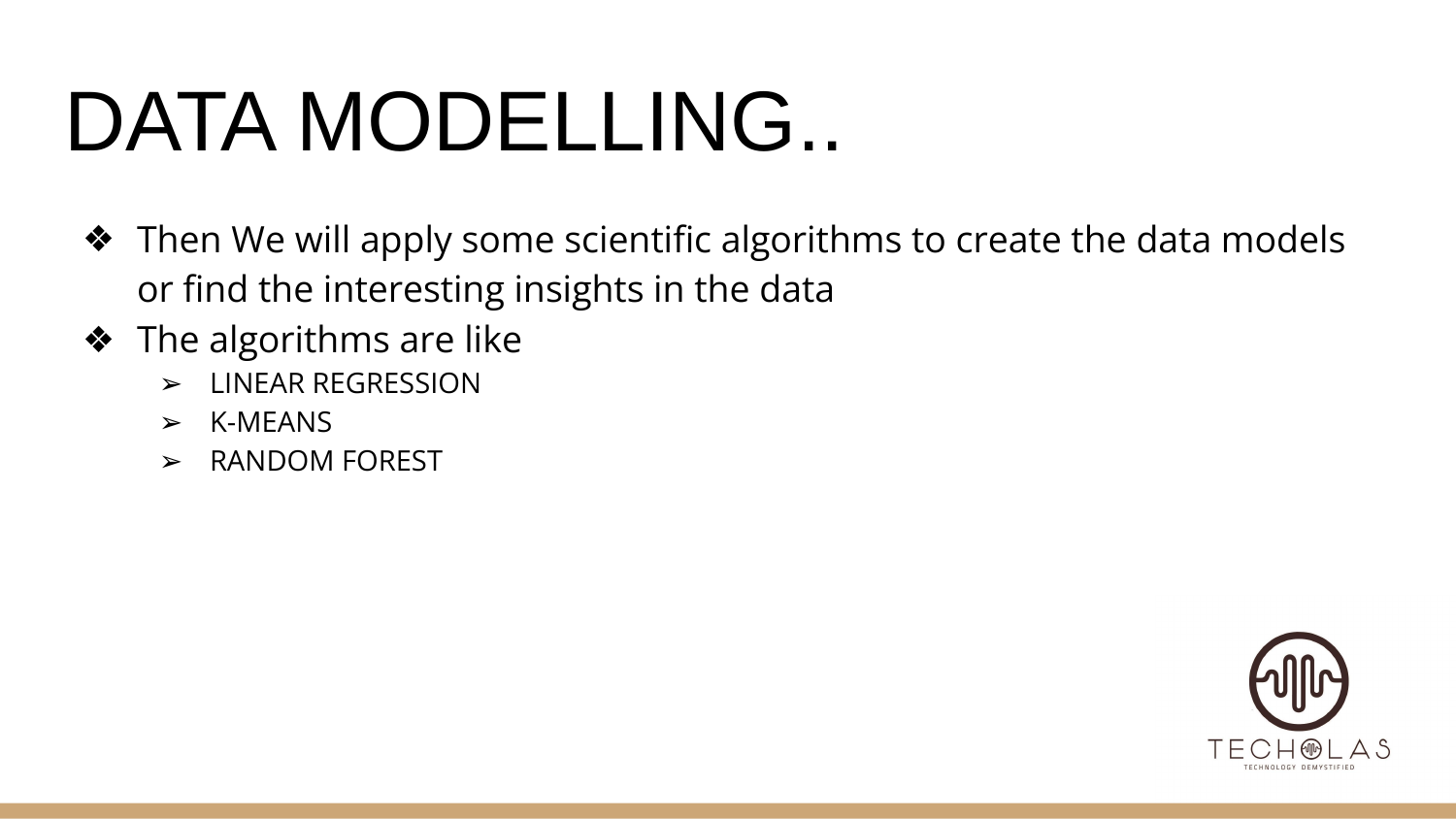

# DATA MODELLING..
Then We will apply some scientific algorithms to create the data models or find the interesting insights in the data
The algorithms are like
LINEAR REGRESSION
K-MEANS
RANDOM FOREST